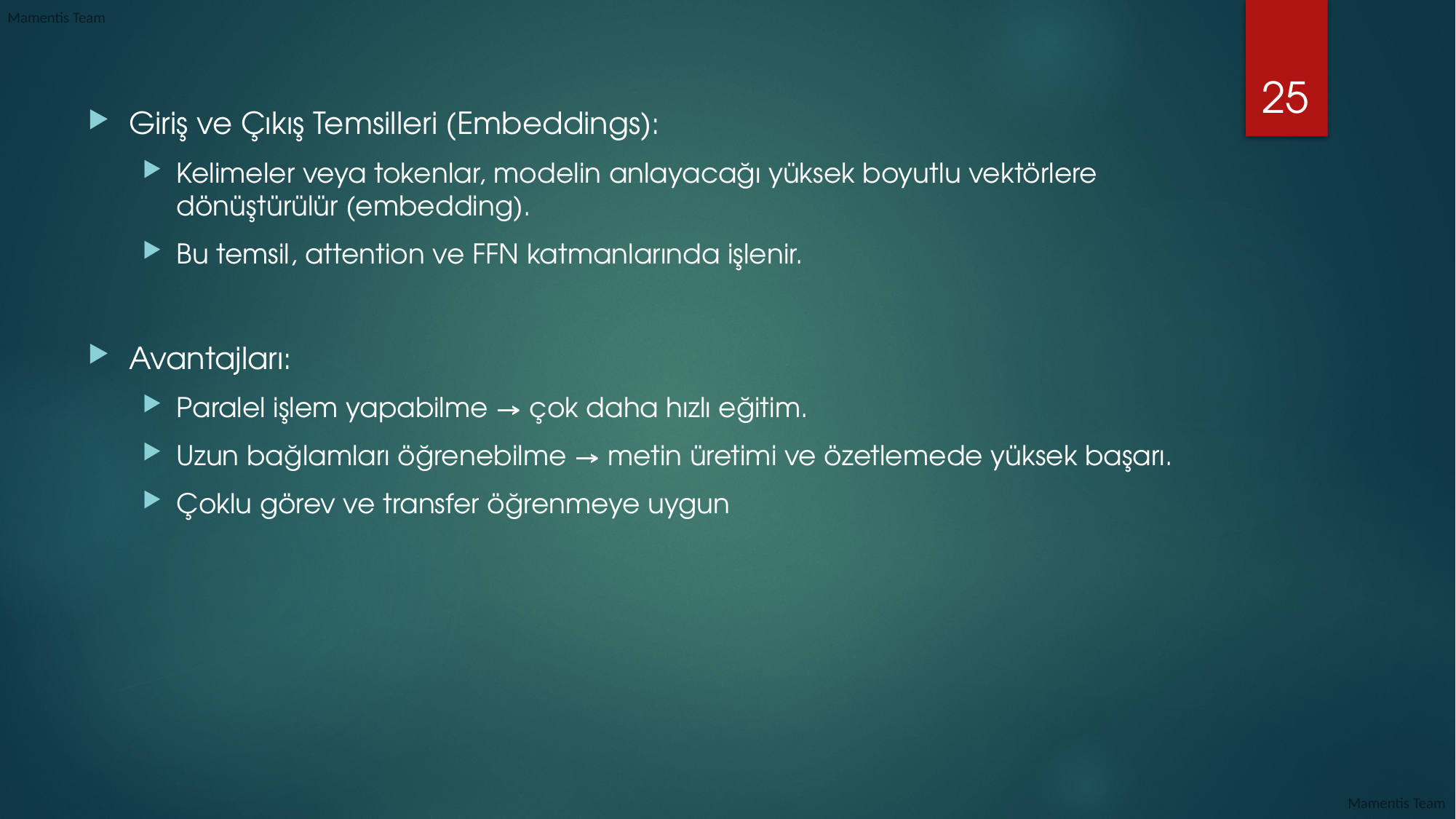

25
Giriş ve Çıkış Temsilleri (Embeddings):
Kelimeler veya tokenlar, modelin anlayacağı yüksek boyutlu vektörlere dönüştürülür (embedding).
Bu temsil, attention ve FFN katmanlarında işlenir.

Avantajları:
Paralel işlem yapabilme → çok daha hızlı eğitim.
Uzun bağlamları öğrenebilme → metin üretimi ve özetlemede yüksek başarı.
Çoklu görev ve transfer öğrenmeye uygun